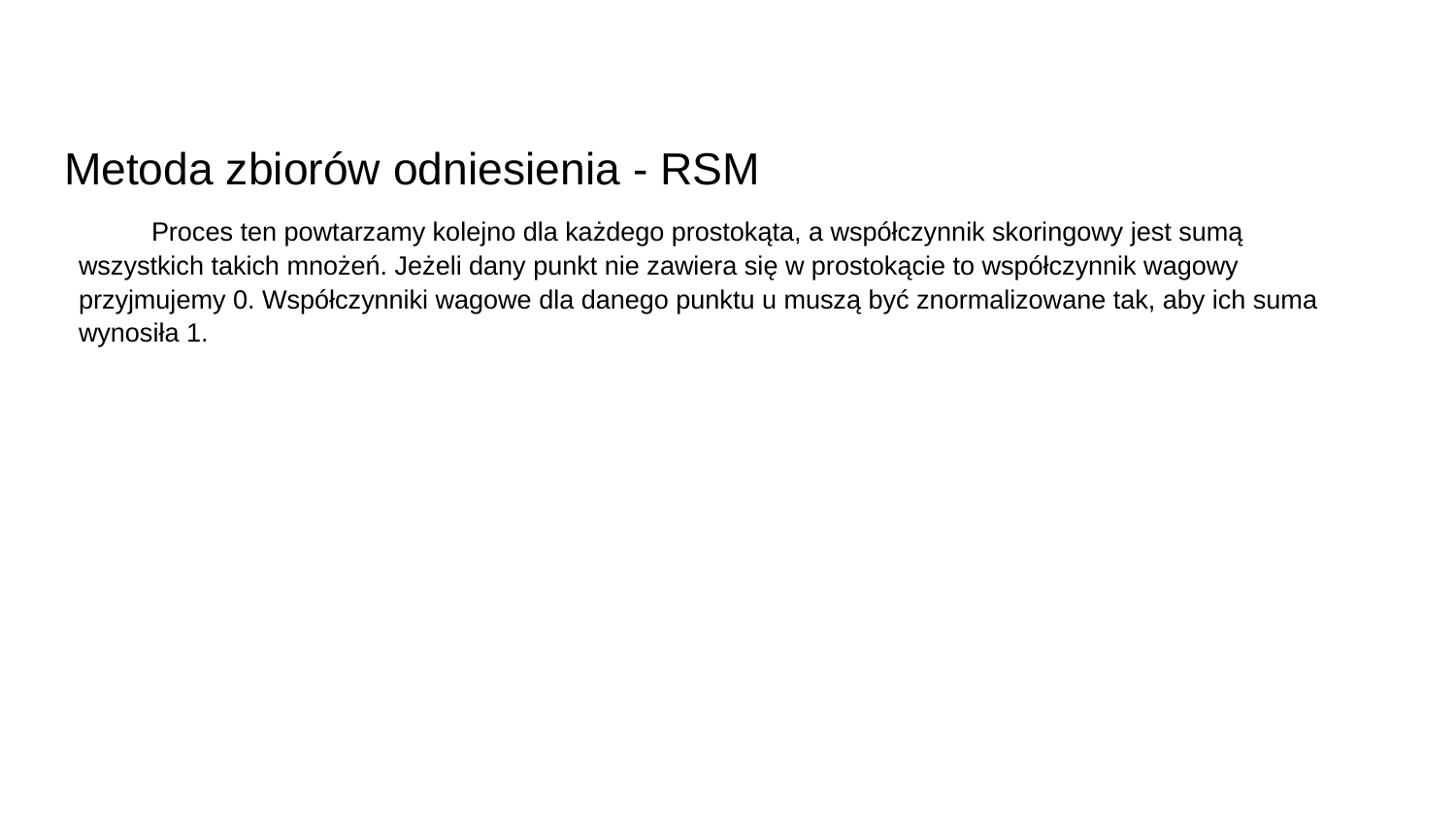

# Metoda zbiorów odniesienia - RSM
Proces ten powtarzamy kolejno dla każdego prostokąta, a współczynnik skoringowy jest sumą wszystkich takich mnożeń. Jeżeli dany punkt nie zawiera się w prostokącie to współczynnik wagowy przyjmujemy 0. Współczynniki wagowe dla danego punktu u muszą być znormalizowane tak, aby ich suma wynosiła 1.